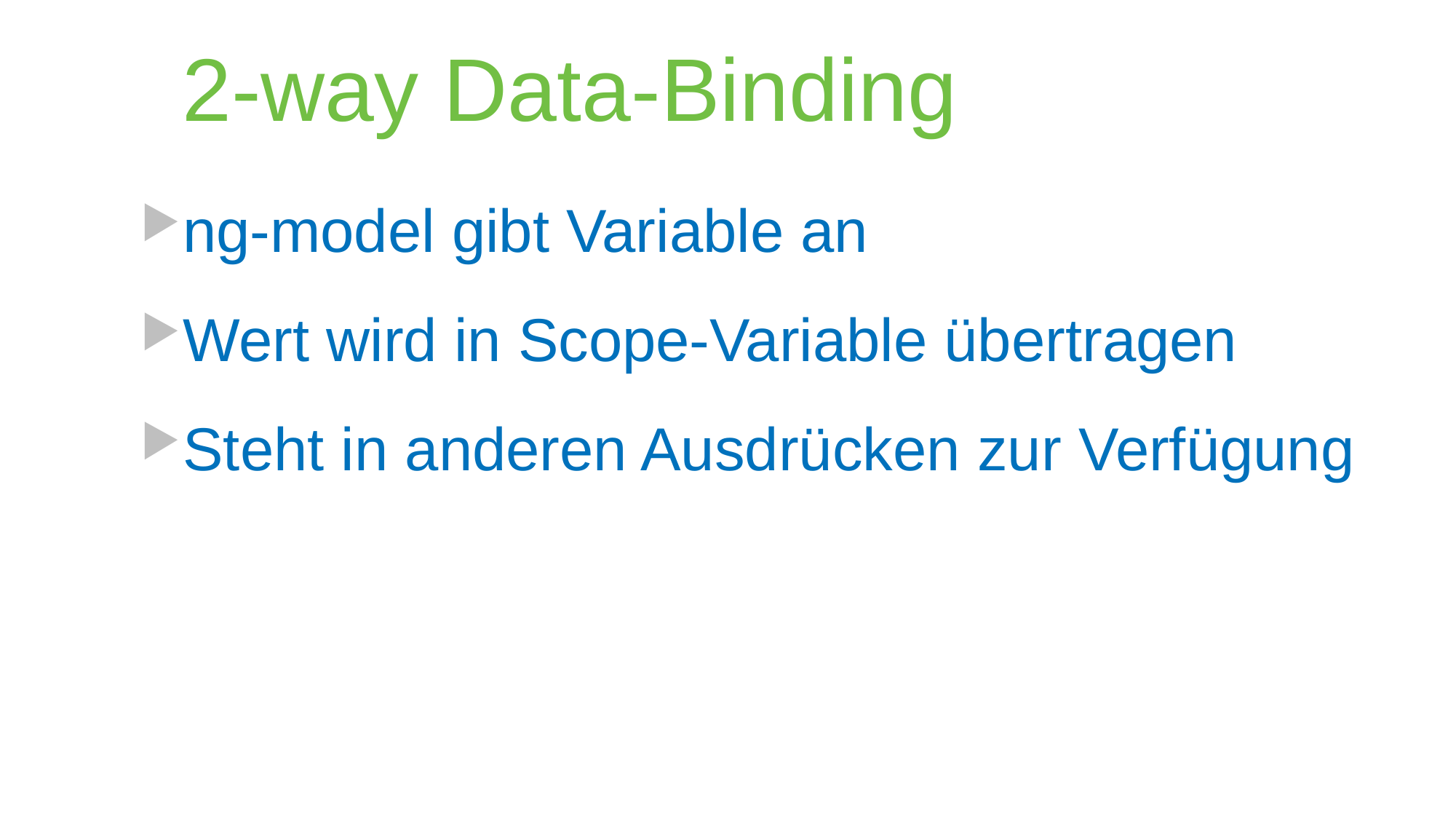

# 2-way Data-Binding
ng-model gibt Variable an
Wert wird in Scope-Variable übertragen
Steht in anderen Ausdrücken zur Verfügung